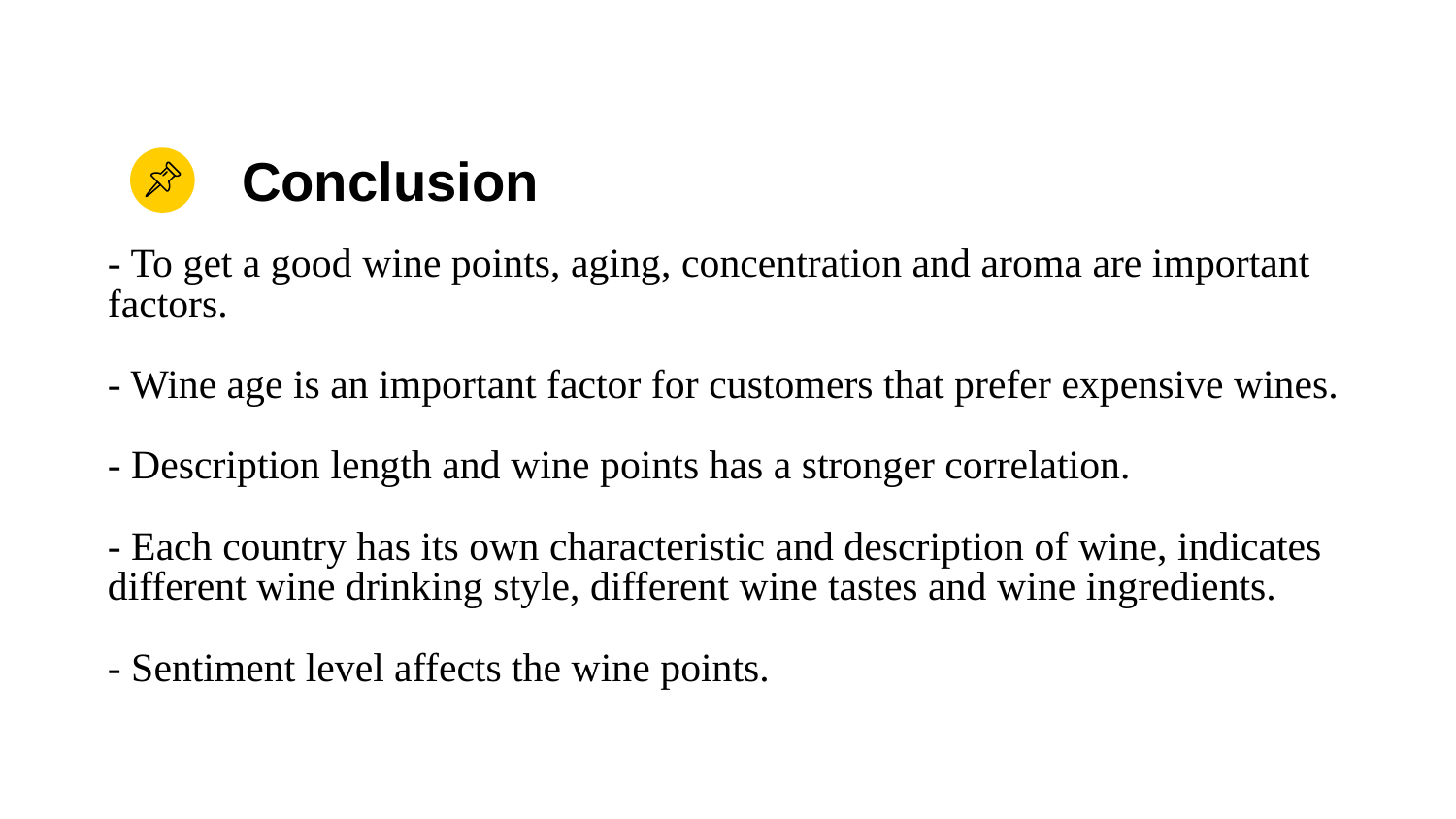

# Conclusion

- To get a good wine points, aging, concentration and aroma are important factors.
- Wine age is an important factor for customers that prefer expensive wines.
- Description length and wine points has a stronger correlation.

- Each country has its own characteristic and description of wine, indicates different wine drinking style, different wine tastes and wine ingredients.

- Sentiment level affects the wine points.
18